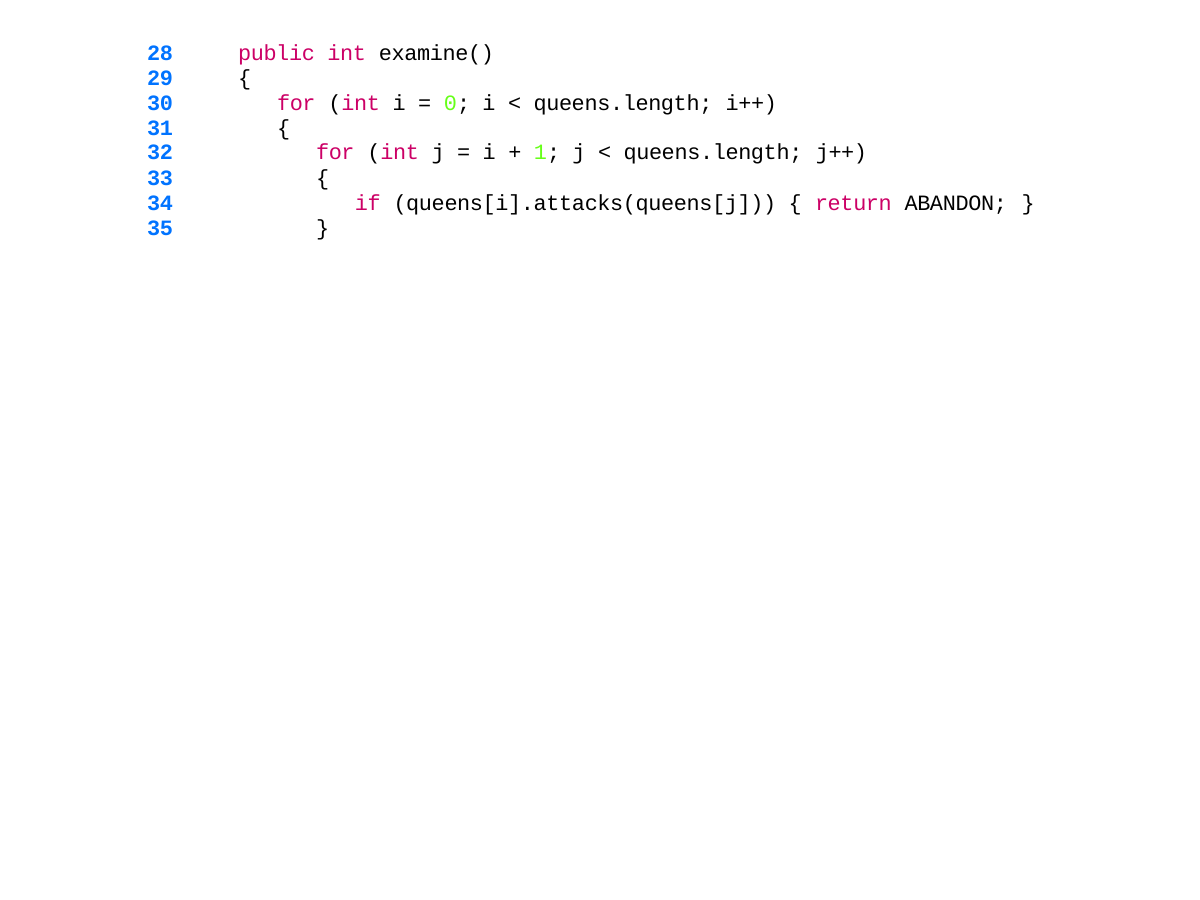

28
29
30
31
32
33
34
35
public int examine()
{
for (int i = 0; i < queens.length; i++)
{
for (int j = i + 1; j < queens.length; j++)
{
if (queens[i].attacks(queens[j])) { return ABANDON; }
}